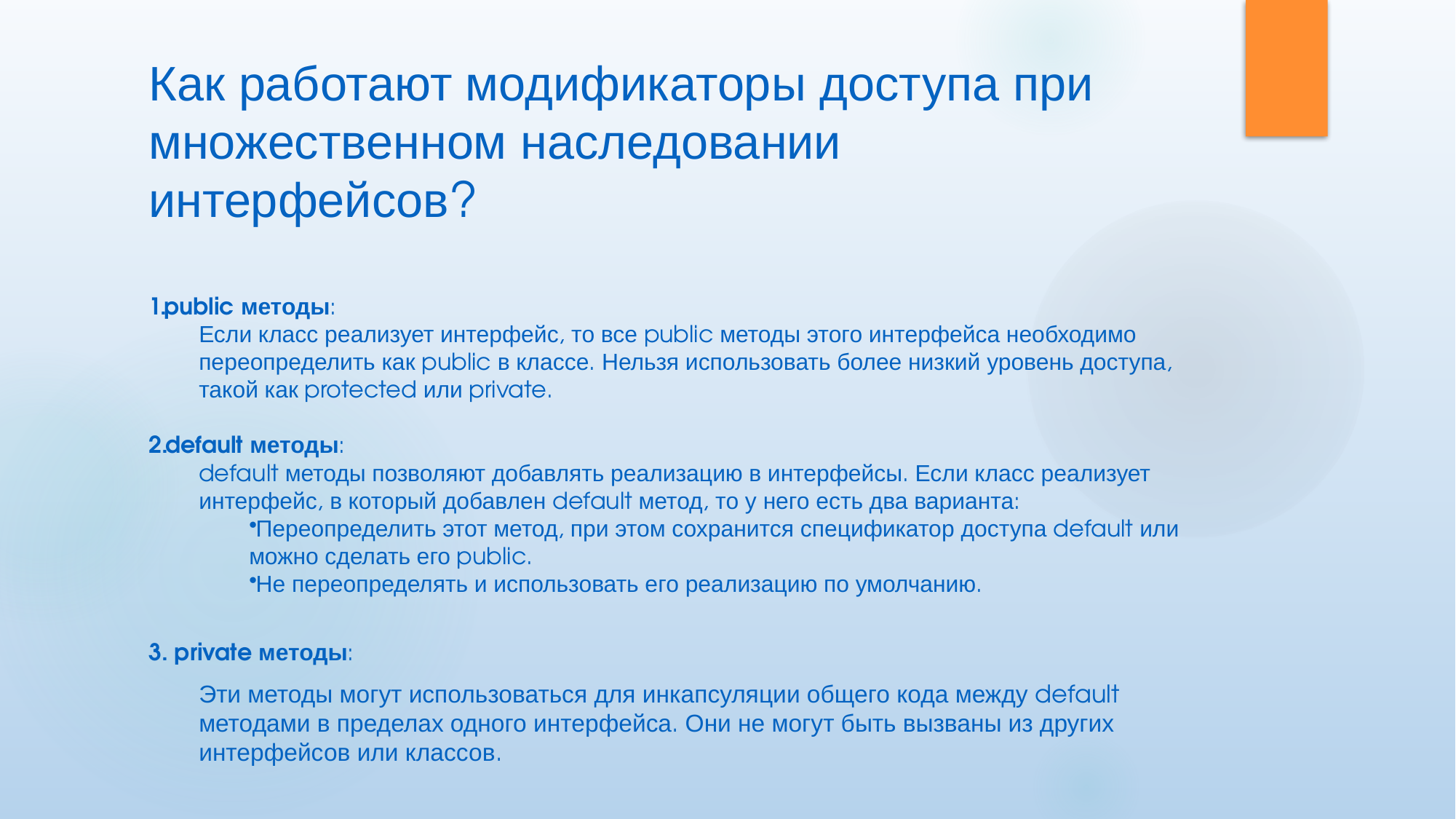

# Как работают модификаторы доступа при множественном наследовании интерфейсов?

public методы:
Если класс реализует интерфейс, то все public методы этого интерфейса необходимо переопределить как public в классе. Нельзя использовать более низкий уровень доступа, такой как protected или private.

default методы:
default методы позволяют добавлять реализацию в интерфейсы. Если класс реализует интерфейс, в который добавлен default метод, то у него есть два варианта:
Переопределить этот метод, при этом сохранится спецификатор доступа default или можно сделать его public.
Не переопределять и использовать его реализацию по умолчанию.
3. private методы:
Эти методы могут использоваться для инкапсуляции общего кода между default методами в пределах одного интерфейса. Они не могут быть вызваны из других интерфейсов или классов.